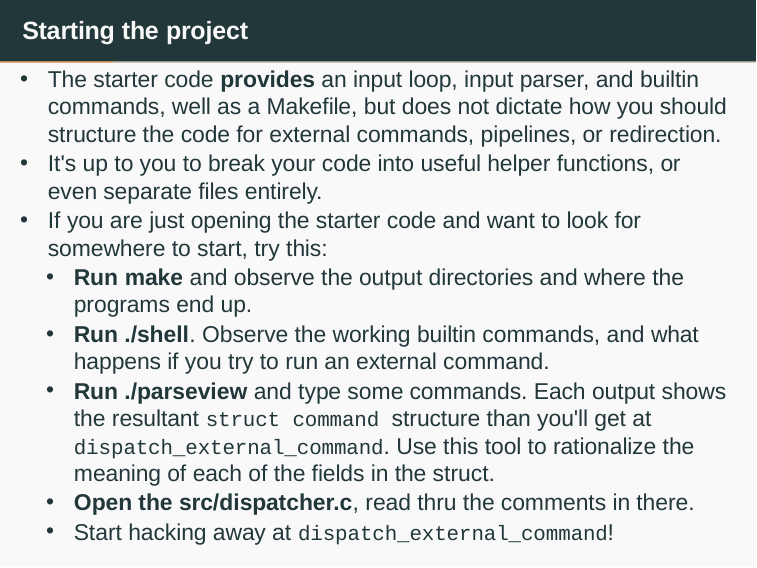

# Starting the project

The starter code provides an input loop, input parser, and builtin commands, well as a Makefile, but does not dictate how you should structure the code for external commands, pipelines, or redirection.
It's up to you to break your code into useful helper functions, or even separate files entirely.
If you are just opening the starter code and want to look for somewhere to start, try this:
Run make and observe the output directories and where the programs end up.
Run ./shell. Observe the working builtin commands, and what happens if you try to run an external command.
Run ./parseview and type some commands. Each output shows the resultant struct command structure than you'll get at dispatch_external_command. Use this tool to rationalize the meaning of each of the fields in the struct.
Open the src/dispatcher.c, read thru the comments in there.
Start hacking away at dispatch_external_command!